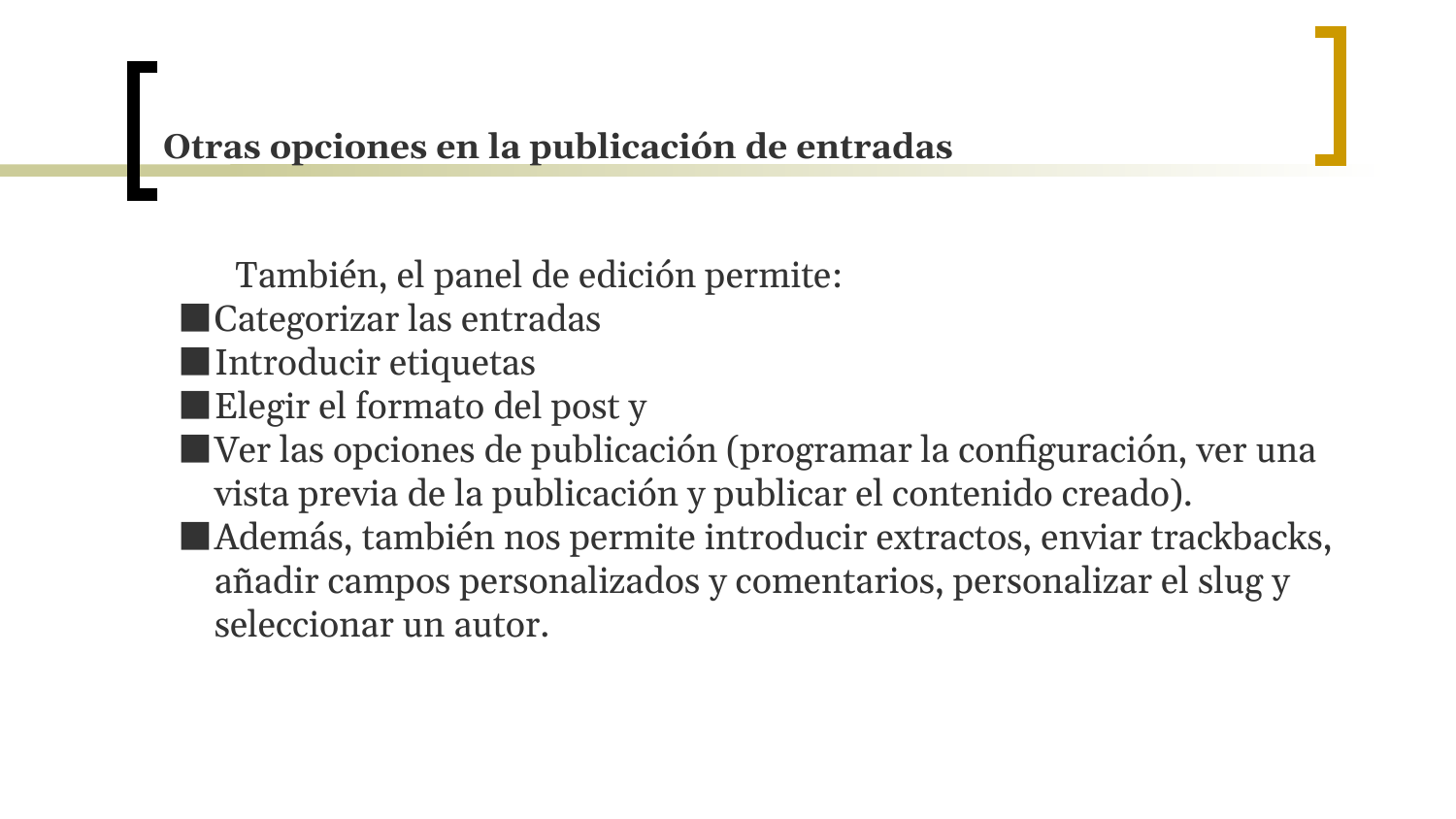

# Otras opciones en la publicación de entradas
También, el panel de edición permite:
Categorizar las entradas
Introducir etiquetas
Elegir el formato del post y
Ver las opciones de publicación (programar la configuración, ver una vista previa de la publicación y publicar el contenido creado).
Además, también nos permite introducir extractos, enviar trackbacks, añadir campos personalizados y comentarios, personalizar el slug y seleccionar un autor.